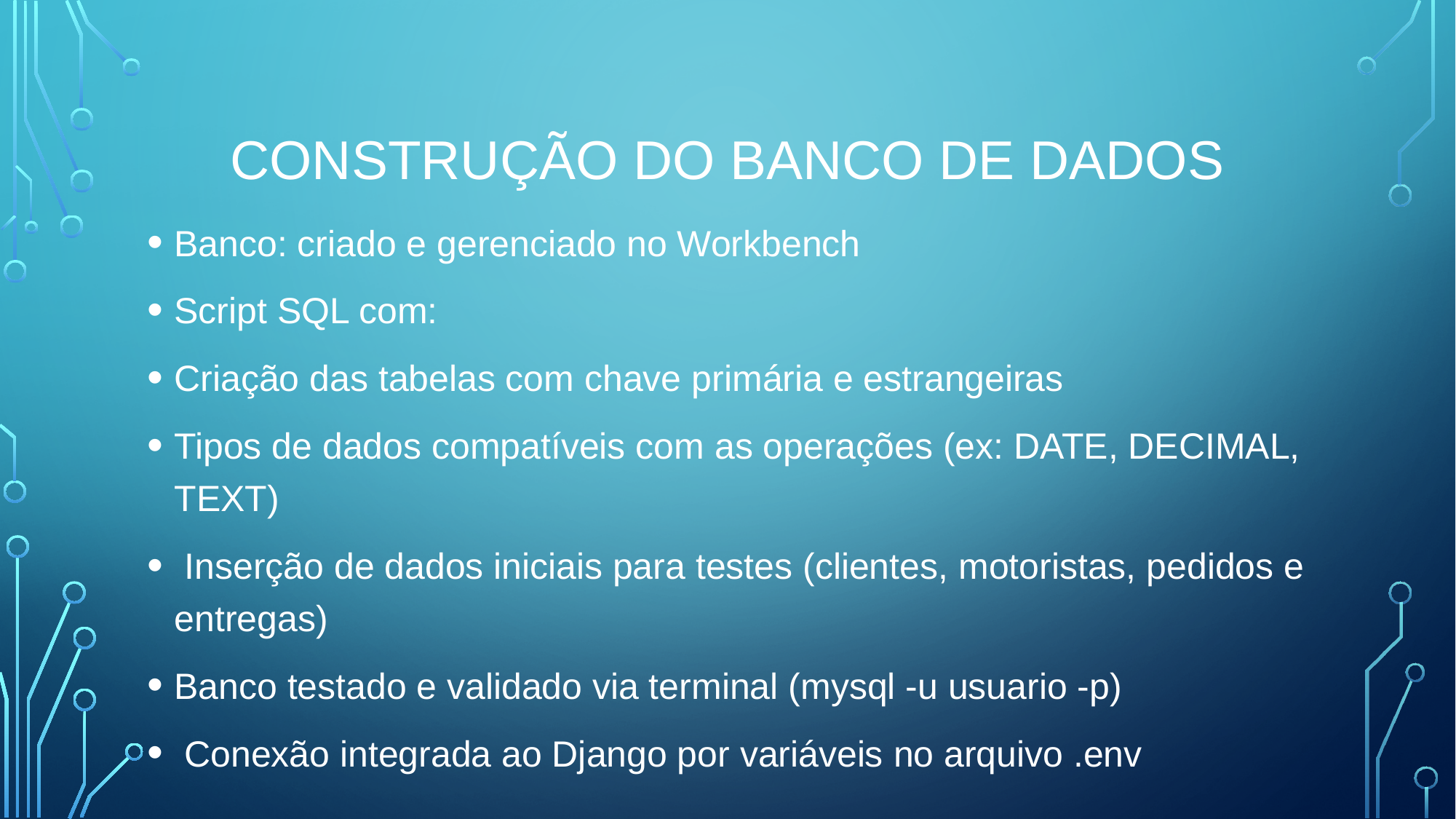

# Construção do Banco de Dados
Banco: criado e gerenciado no Workbench
Script SQL com:
Criação das tabelas com chave primária e estrangeiras
Tipos de dados compatíveis com as operações (ex: DATE, DECIMAL, TEXT)
 Inserção de dados iniciais para testes (clientes, motoristas, pedidos e entregas)
Banco testado e validado via terminal (mysql -u usuario -p)
 Conexão integrada ao Django por variáveis no arquivo .env